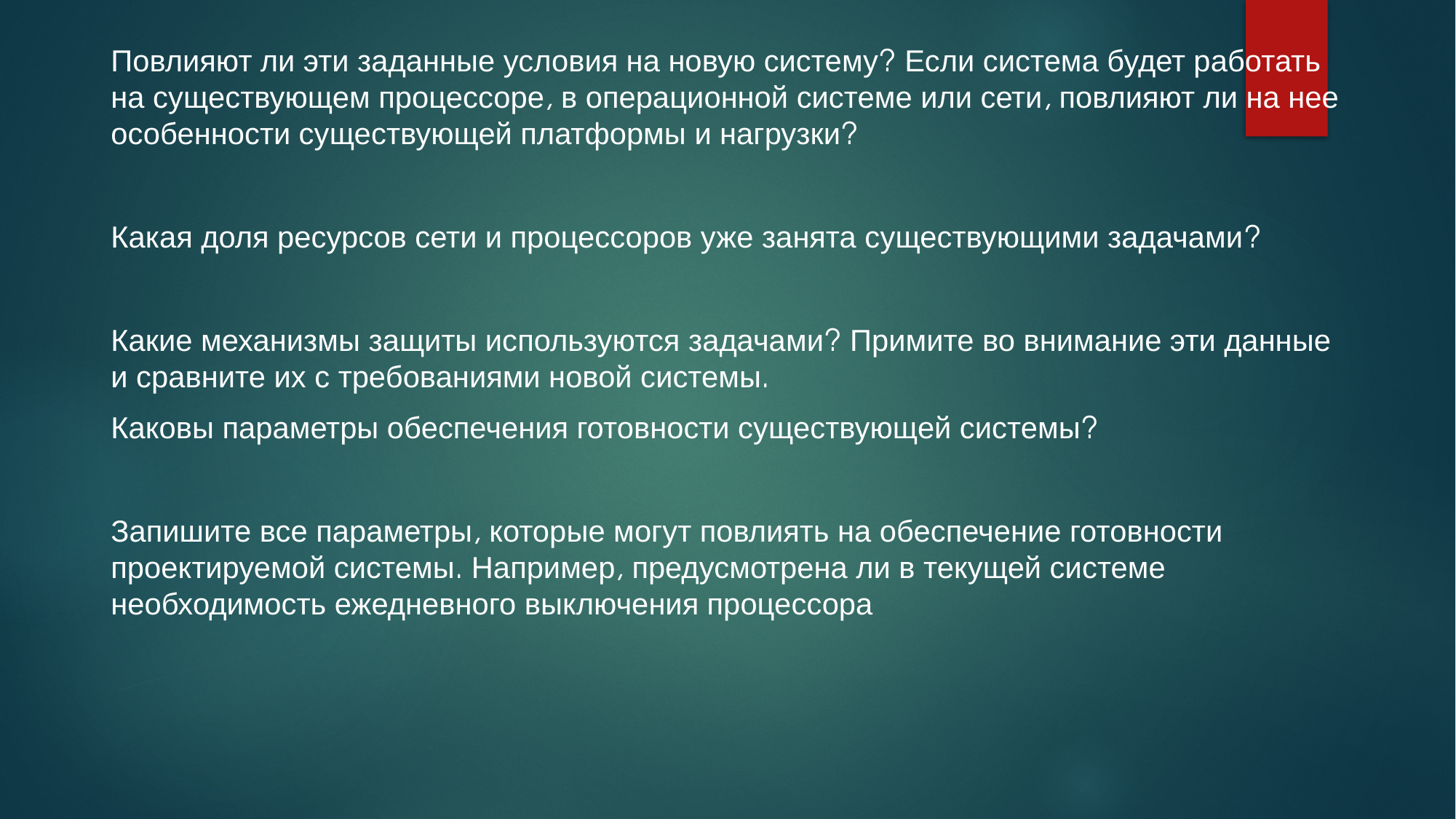

Повлияют ли эти заданные условия на новую систему? Если система будет работать на существующем процессоре, в операционной системе или сети, повлияют ли на нее особенности существующей платформы и нагрузки?

Какая доля ресурсов сети и процессоров уже занята существующими задачами?

Какие механизмы защиты используются задачами? Примите во внимание эти данные и сравните их с требованиями новой системы.
Каковы параметры обеспечения готовности существующей системы?

Запишите все параметры, которые могут повлиять на обеспечение готовности проектируемой системы. Например, предусмотрена ли в текущей системе необходимость ежедневного выключения процессора